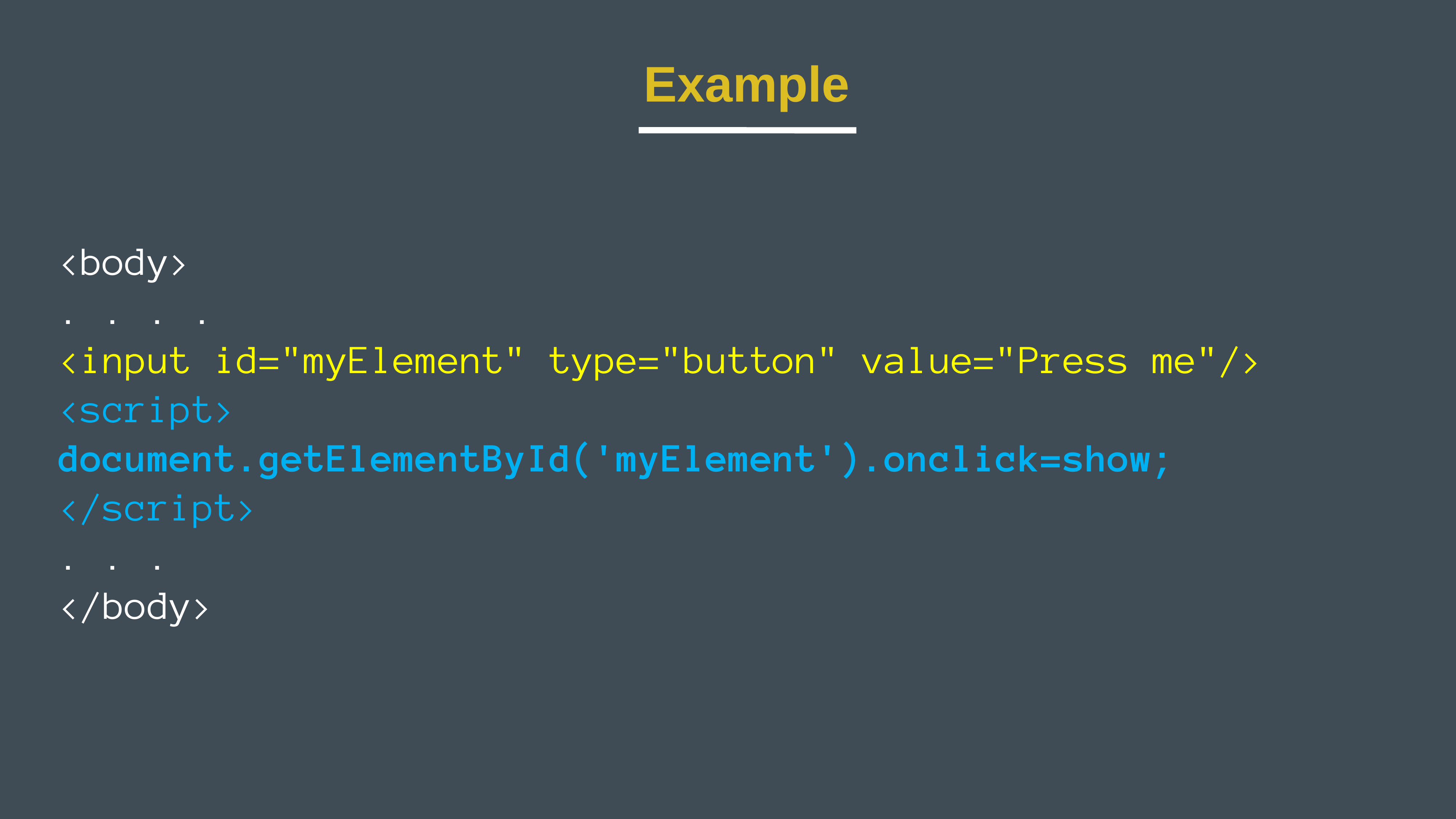

Example
<body>
. . . .
<input id="myElement" type="button" value="Press me"/>
<script>
document.getElementById('myElement').onclick=show;
</script>
. . .
</body>